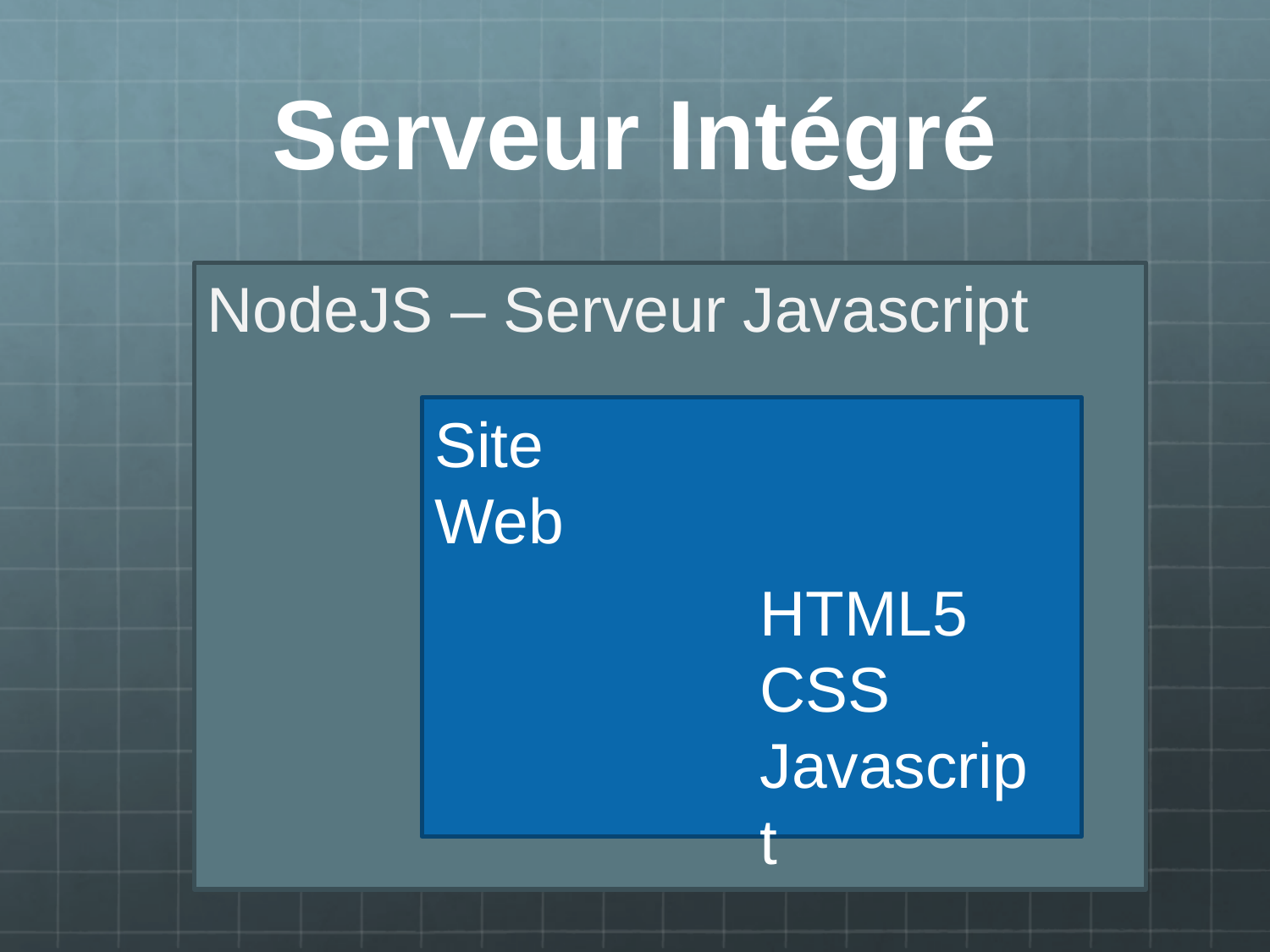

# Serveur Intégré

NodeJS – Serveur Javascript

Site Web
HTML5
CSS
Javascript